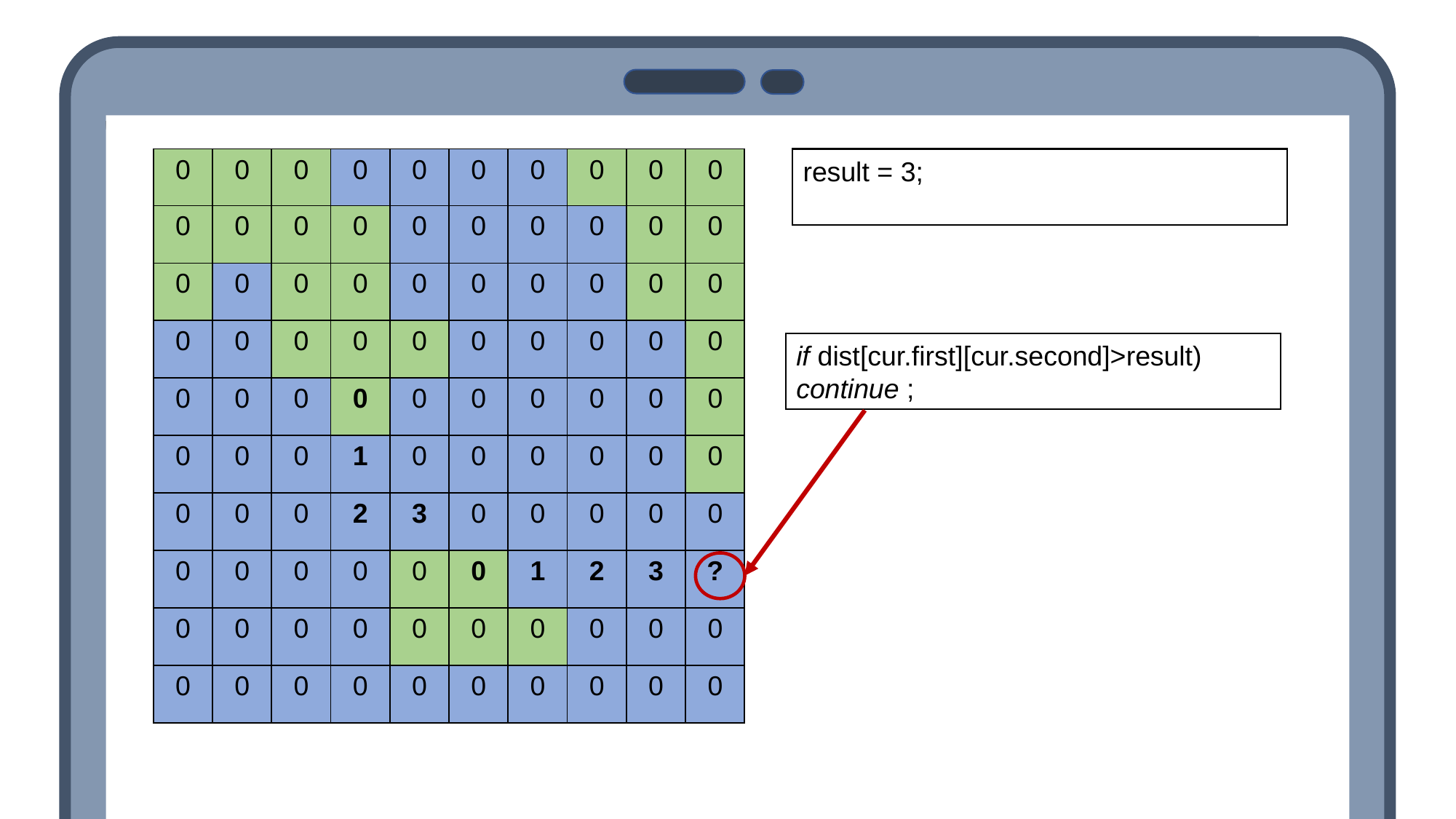

result = 3;

| 0 | 0 | 0 | 0 | 0 | 0 | 0 | 0 | 0 | 0 |
| --- | --- | --- | --- | --- | --- | --- | --- | --- | --- |
| 0 | 0 | 0 | 0 | 0 | 0 | 0 | 0 | 0 | 0 |
| 0 | 0 | 0 | 0 | 0 | 0 | 0 | 0 | 0 | 0 |
| 0 | 0 | 0 | 0 | 0 | 0 | 0 | 0 | 0 | 0 |
| 0 | 0 | 0 | 0 | 0 | 0 | 0 | 0 | 0 | 0 |
| 0 | 0 | 0 | 1 | 0 | 0 | 0 | 0 | 0 | 0 |
| 0 | 0 | 0 | 2 | 3 | 0 | 0 | 0 | 0 | 0 |
| 0 | 0 | 0 | 0 | 0 | 0 | 1 | 2 | 3 | ? |
| 0 | 0 | 0 | 0 | 0 | 0 | 0 | 0 | 0 | 0 |
| 0 | 0 | 0 | 0 | 0 | 0 | 0 | 0 | 0 | 0 |
if dist[cur.first][cur.second]>result)
continue ;